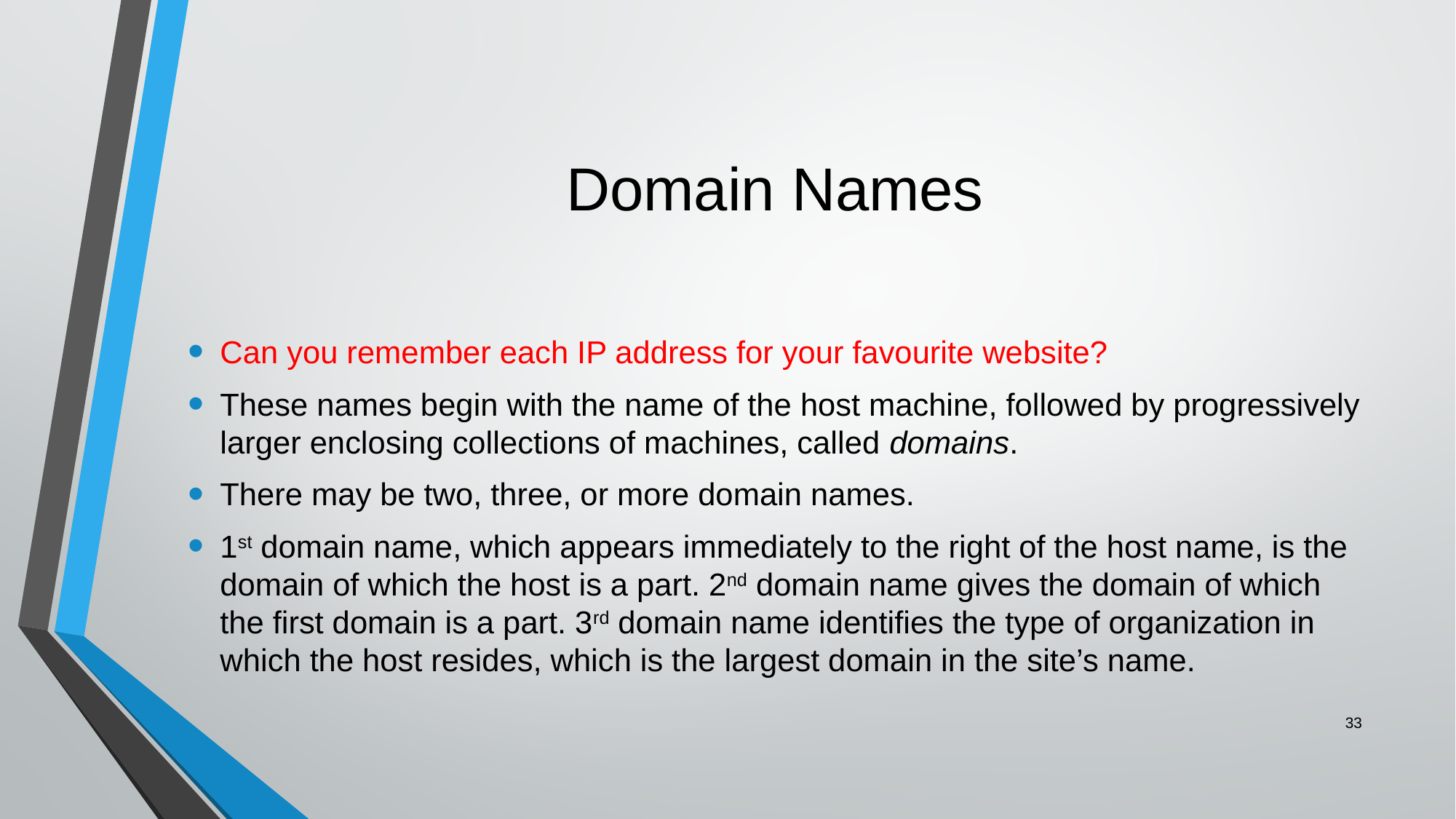

# Domain Names
Can you remember each IP address for your favourite website?
These names begin with the name of the host machine, followed by progressively larger enclosing collections of machines, called domains.
There may be two, three, or more domain names.
1st domain name, which appears immediately to the right of the host name, is the domain of which the host is a part. 2nd domain name gives the domain of which the first domain is a part. 3rd domain name identifies the type of organization in which the host resides, which is the largest domain in the site’s name.
33